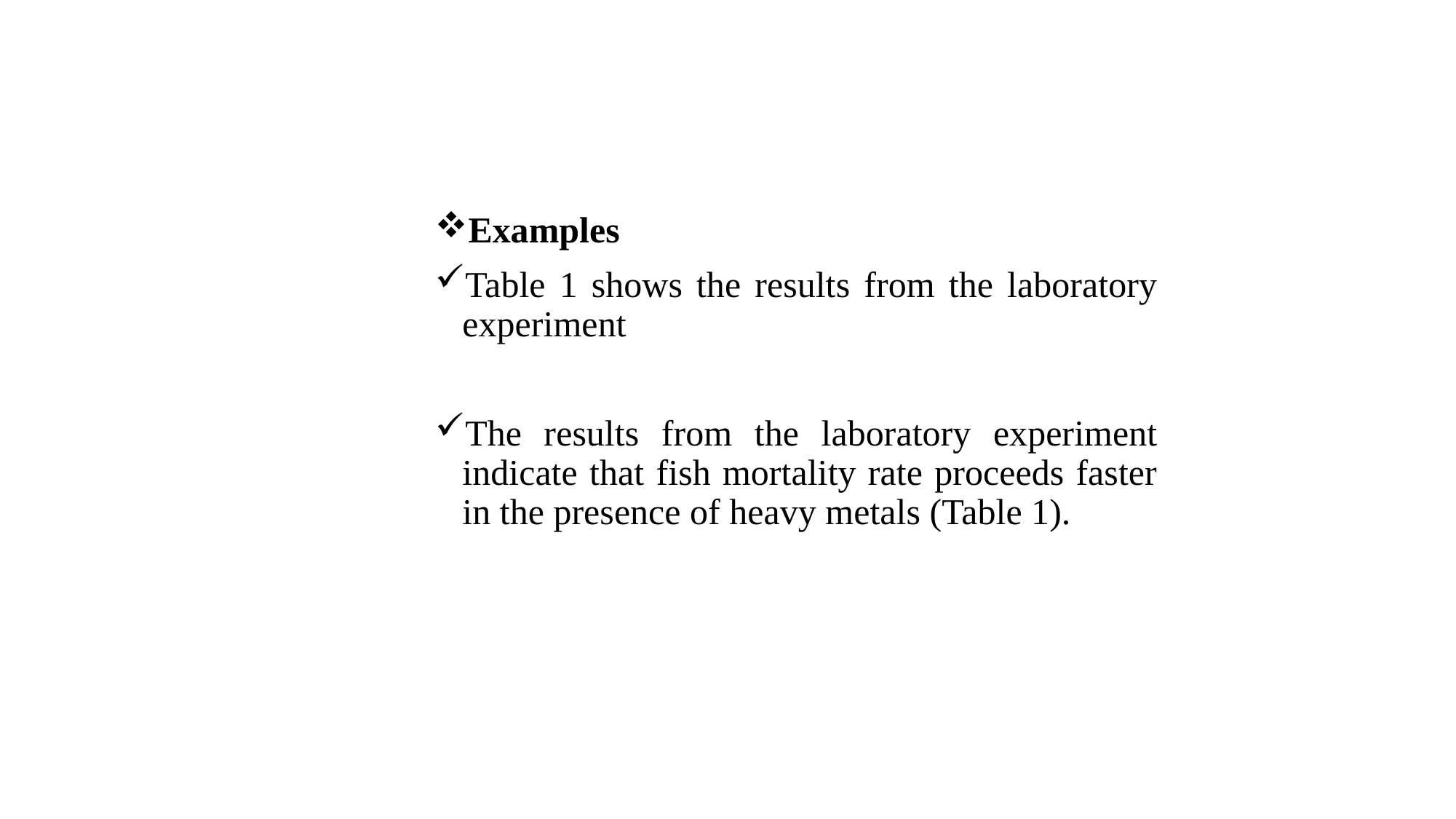

Examples
Table 1 shows the results from the laboratory experiment

The results from the laboratory experiment indicate that fish mortality rate proceeds faster in the presence of heavy metals (Table 1).